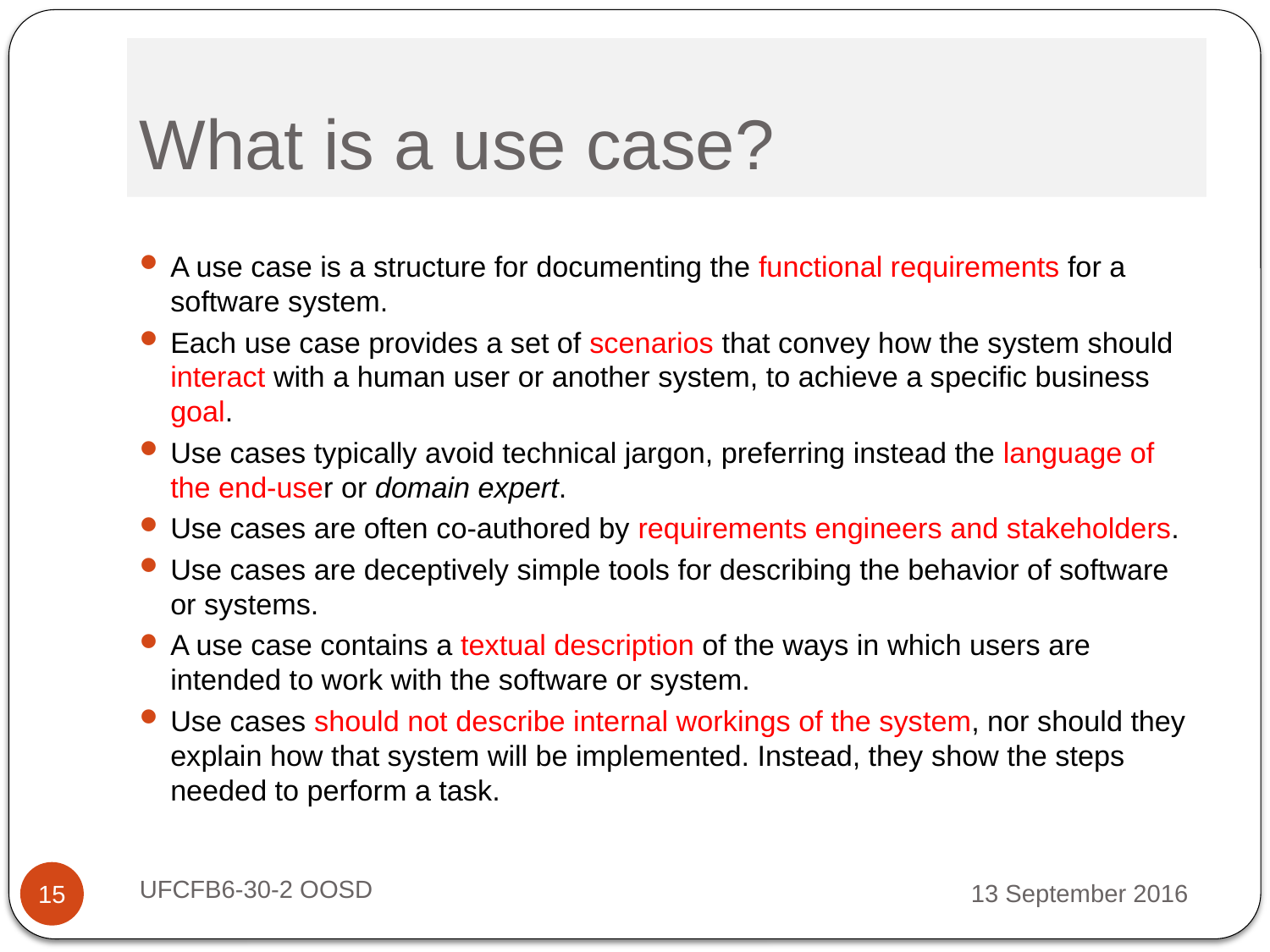

# What is a use case?

A use case is a structure for documenting the functional requirements for a software system.
Each use case provides a set of scenarios that convey how the system should interact with a human user or another system, to achieve a specific business goal.
Use cases typically avoid technical jargon, preferring instead the language of the end-user or domain expert.
Use cases are often co-authored by requirements engineers and stakeholders.
Use cases are deceptively simple tools for describing the behavior of software or systems.
A use case contains a textual description of the ways in which users are intended to work with the software or system.
Use cases should not describe internal workings of the system, nor should they explain how that system will be implemented. Instead, they show the steps needed to perform a task.
UFCFB6-30-2 OOSD
13 September 2016
15